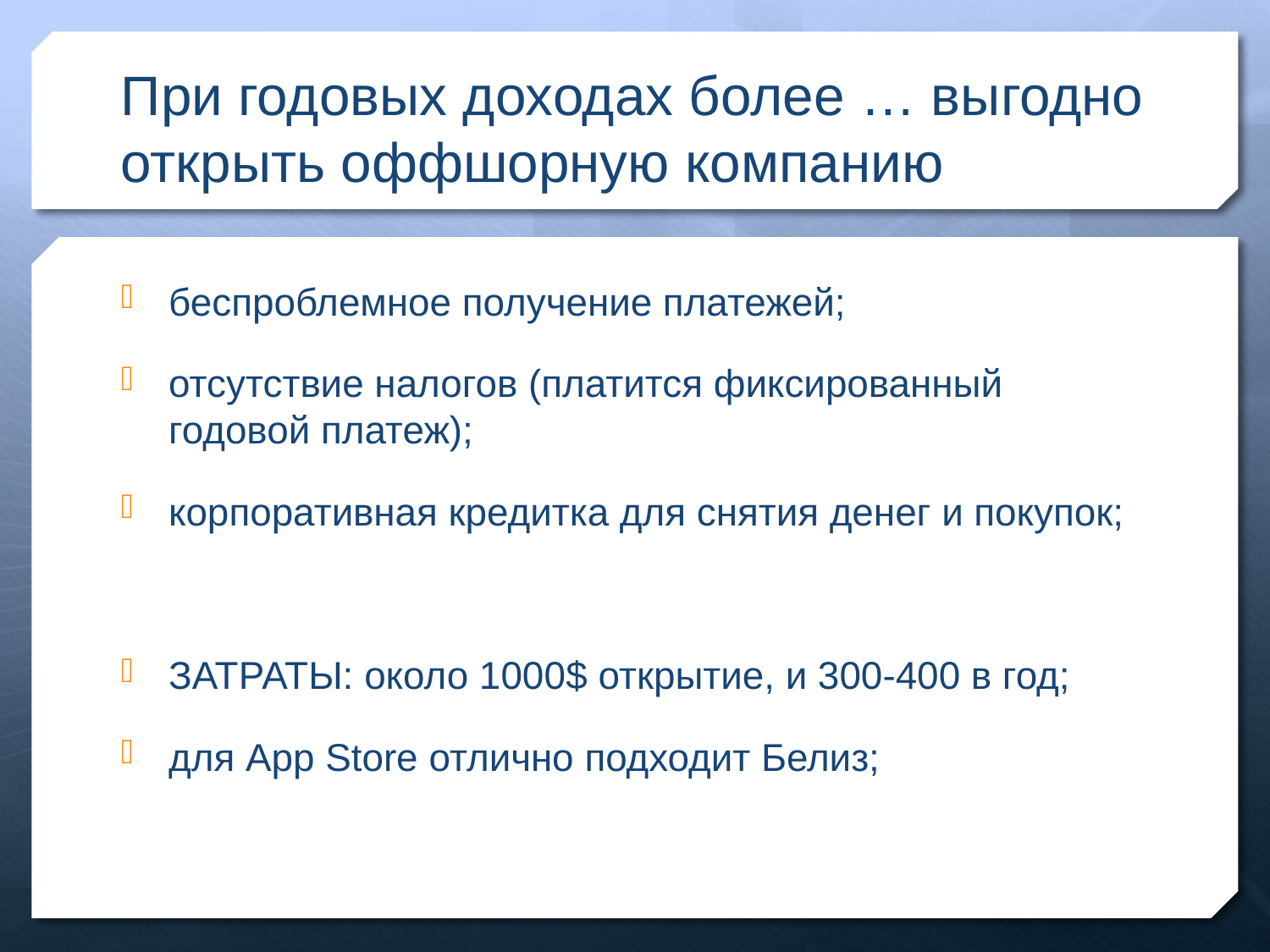

# При годовых доходах более … выгодно открыть оффшорную компанию
беспроблемное получение платежей;
отсутствие налогов (платится фиксированный годовой платеж);
корпоративная кредитка для снятия денег и покупок;

ЗАТРАТЫ: около 1000$ открытие, и 300-400 в год;
для App Store отлично подходит Белиз;